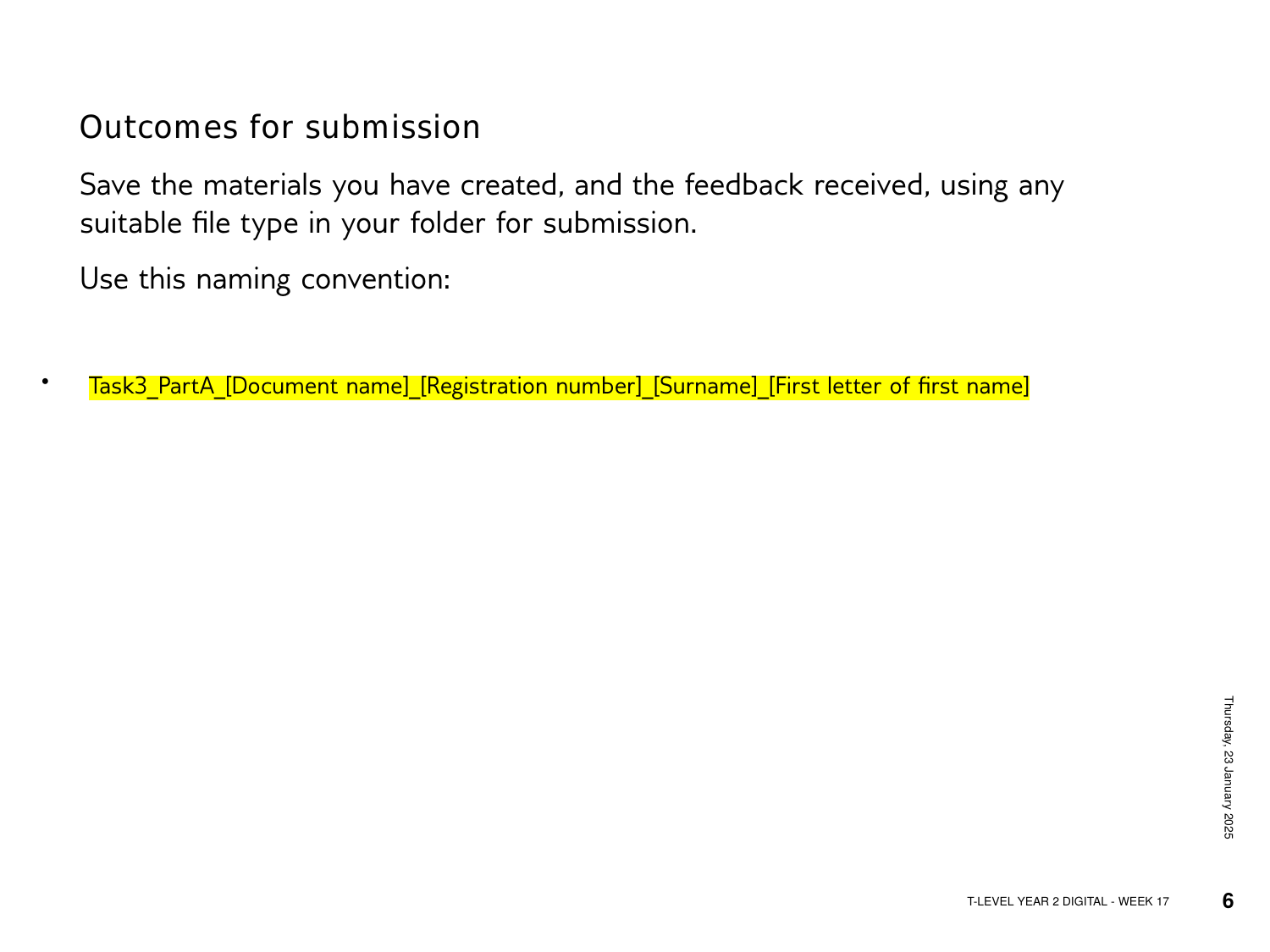

Outcomes for submission
Save the materials you have created, and the feedback received, using any suitable file type in your folder for submission.
Use this naming convention:

Task3_PartA_[Document name]_[Registration number]_[Surname]_[First letter of first name]
Thursday, 23 January 2025
T-LEVEL YEAR 2 DIGITAL - WEEK 17
6